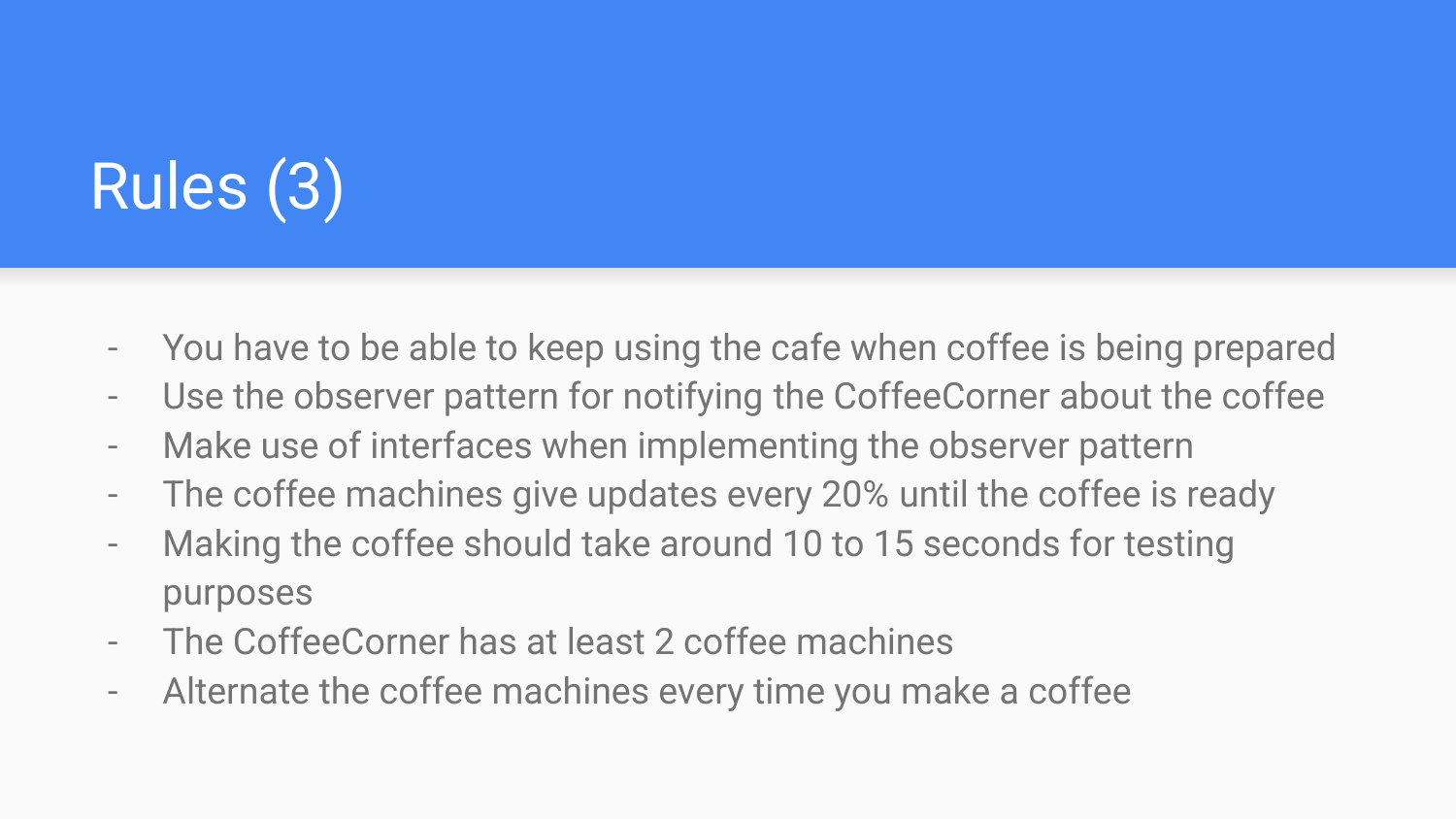

# Rules (3)
You have to be able to keep using the cafe when coffee is being prepared
Use the observer pattern for notifying the CoffeeCorner about the coffee
Make use of interfaces when implementing the observer pattern
The coffee machines give updates every 20% until the coffee is ready
Making the coffee should take around 10 to 15 seconds for testing purposes
The CoffeeCorner has at least 2 coffee machines
Alternate the coffee machines every time you make a coffee